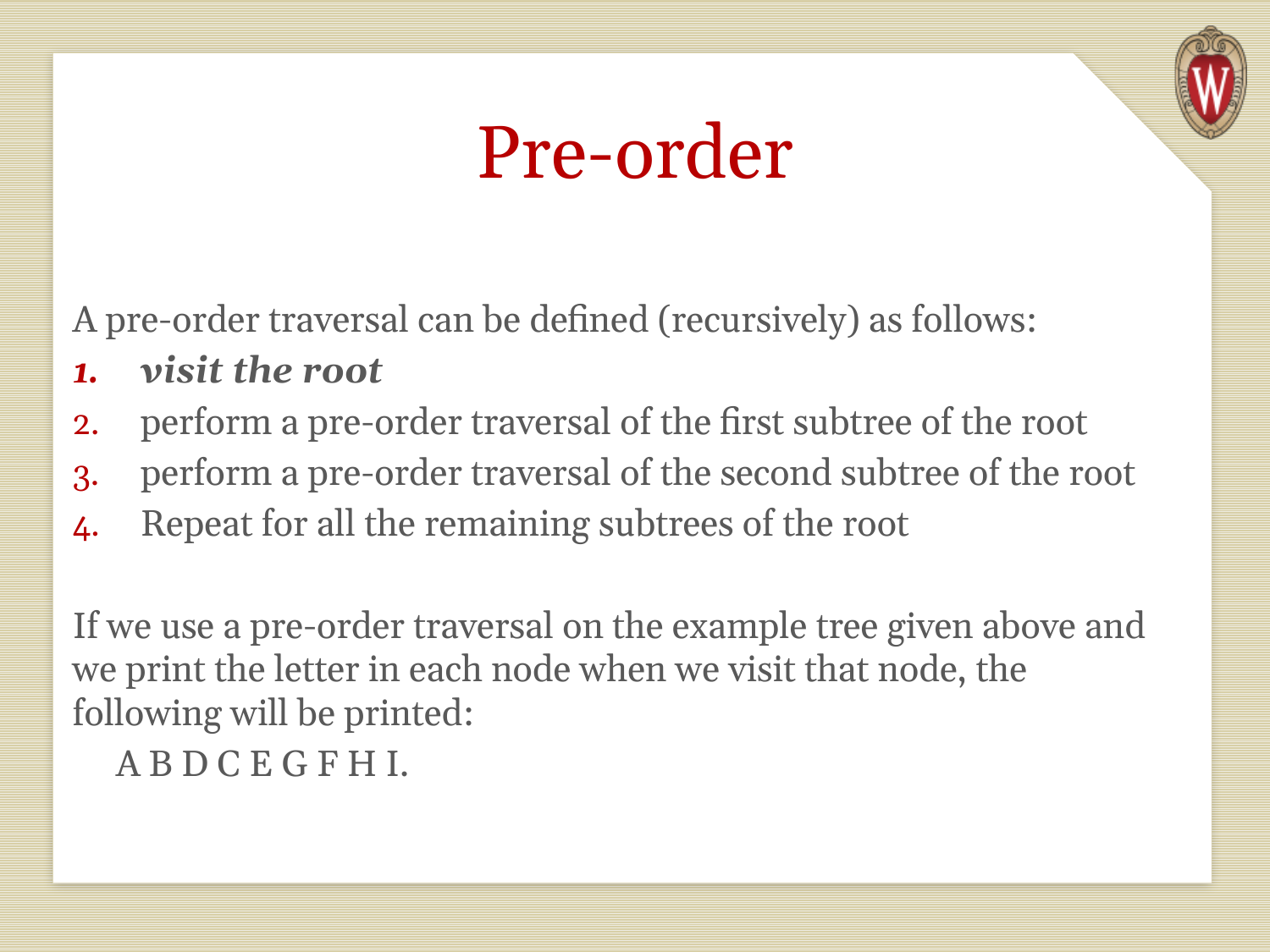

# Pre-order

A pre-order traversal can be defined (recursively) as follows:
visit the root
perform a pre-order traversal of the first subtree of the root
perform a pre-order traversal of the second subtree of the root
Repeat for all the remaining subtrees of the root

If we use a pre-order traversal on the example tree given above and we print the letter in each node when we visit that node, the following will be printed:
     A B D C E G F H I.